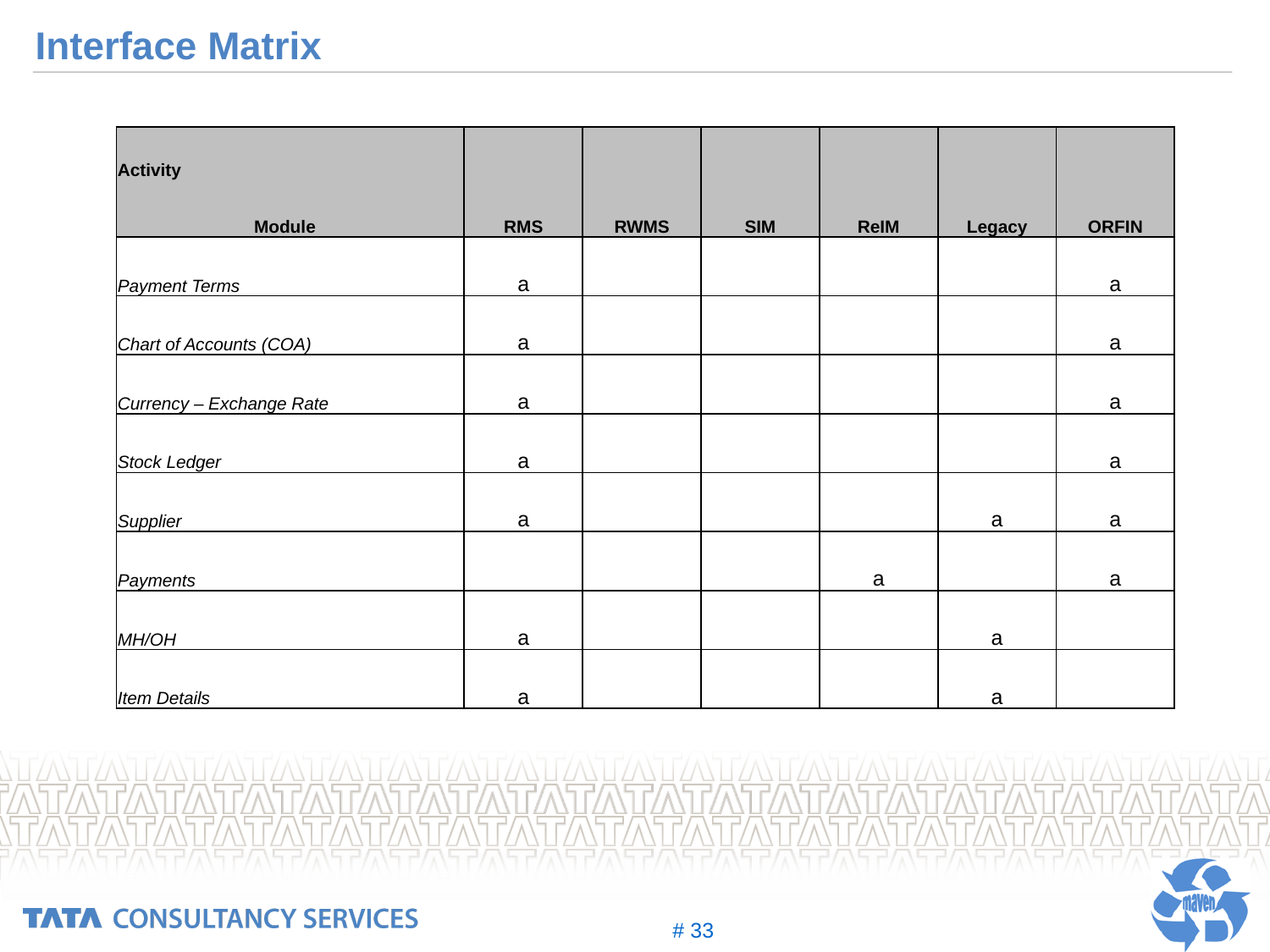

# Interface Matrix
| Activity | RMS | RWMS | SIM | ReIM | Legacy | ORFIN |
| --- | --- | --- | --- | --- | --- | --- |
| Module |  |  |  |  |  |  |
| Payment Terms | a |  |  |  |  | a |
| Chart of Accounts (COA) | a |  |  |  |  | a |
| Currency – Exchange Rate | a |  |  |  |  | a |
| Stock Ledger | a |  |  |  |  | a |
| Supplier | a |  |  |  | a | a |
| Payments |  |  |  | a |  | a |
| MH/OH | a |  |  |  | a |  |
| Item Details | a |  |  |  | a |  |